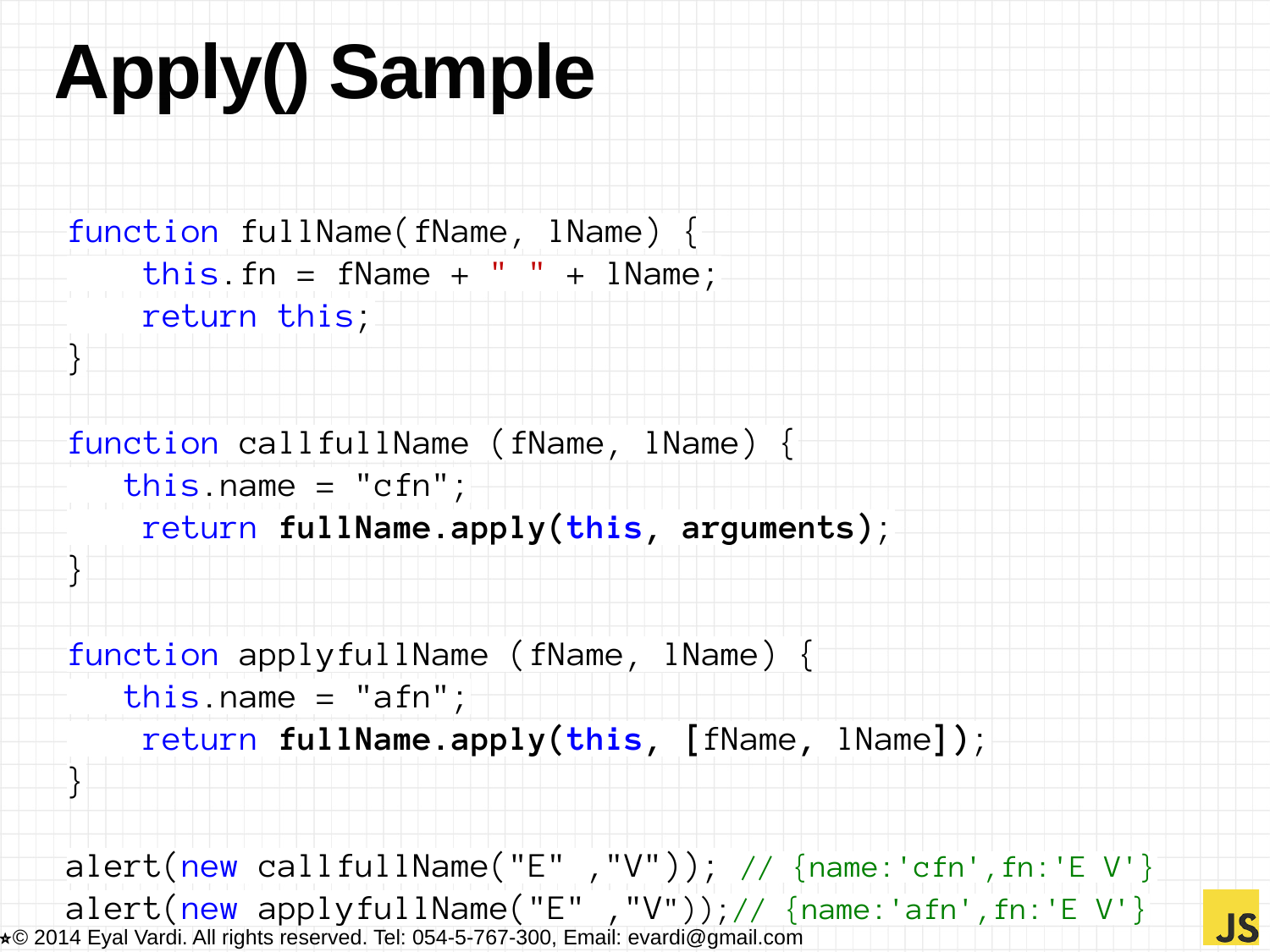

# Apply() Sample
function fullName(fName, lName) {
    this.fn = fName + " " + lName;
    return this;
}

function callfullName (fName, lName) {
   this.name = "cfn";
    return fullName.apply(this, arguments);
}

function applyfullName (fName, lName) {
   this.name = "afn";
    return fullName.apply(this, [fName, lName]);
}

alert(new callfullName("E" ,"V")); // {name:'cfn',fn:'E V'}
alert(new applyfullName("E" ,"V"));// {name:'afn',fn:'E V'}